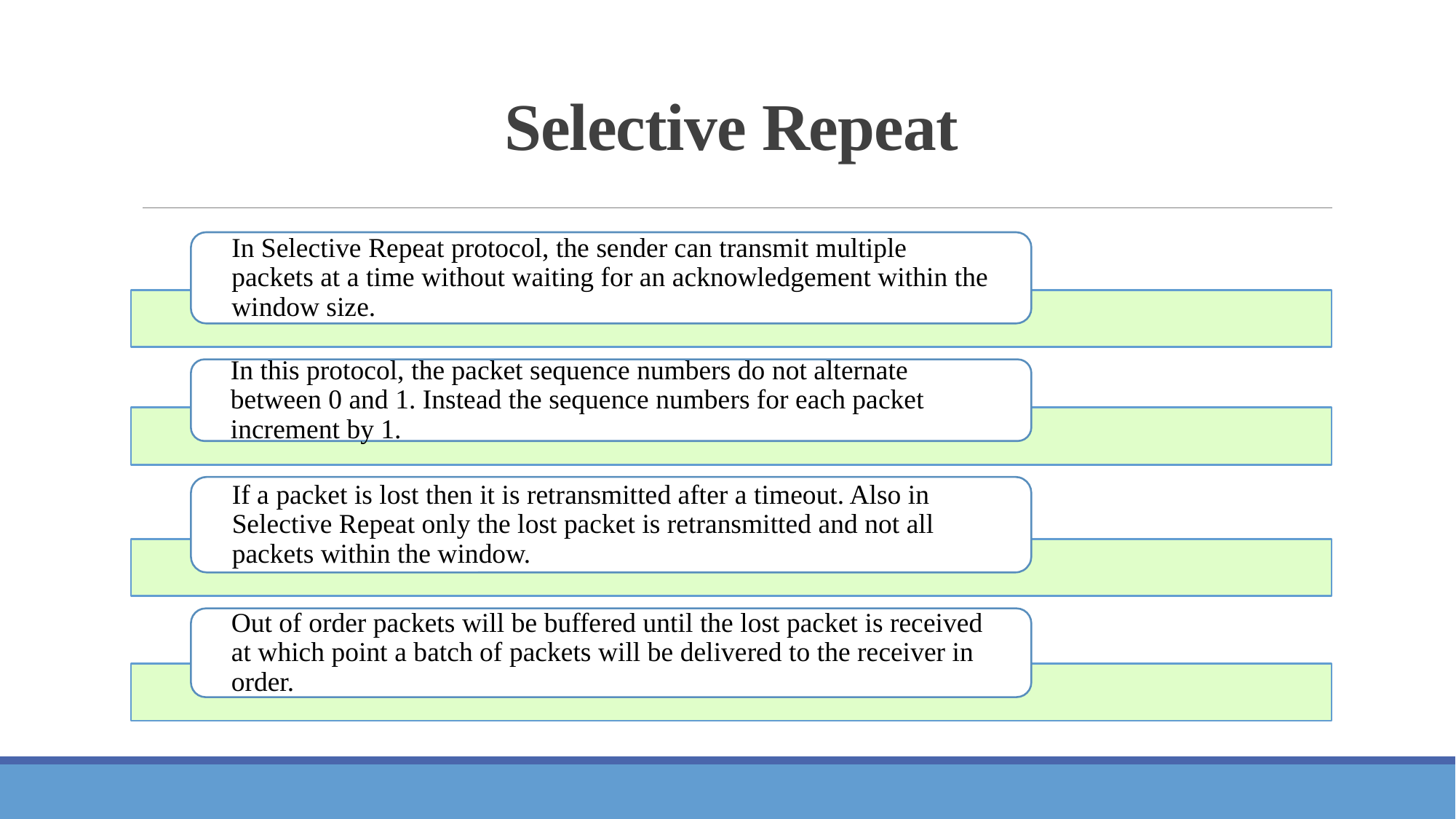

# Selective Repeat
In Selective Repeat protocol, the sender can transmit multiple packets at a time without waiting for an acknowledgement within the window size.
In this protocol, the packet sequence numbers do not alternate between 0 and 1. Instead the sequence numbers for each packet increment by 1.
If a packet is lost then it is retransmitted after a timeout. Also in Selective Repeat only the lost packet is retransmitted and not all packets within the window.
Out of order packets will be buffered until the lost packet is received at which point a batch of packets will be delivered to the receiver in order.